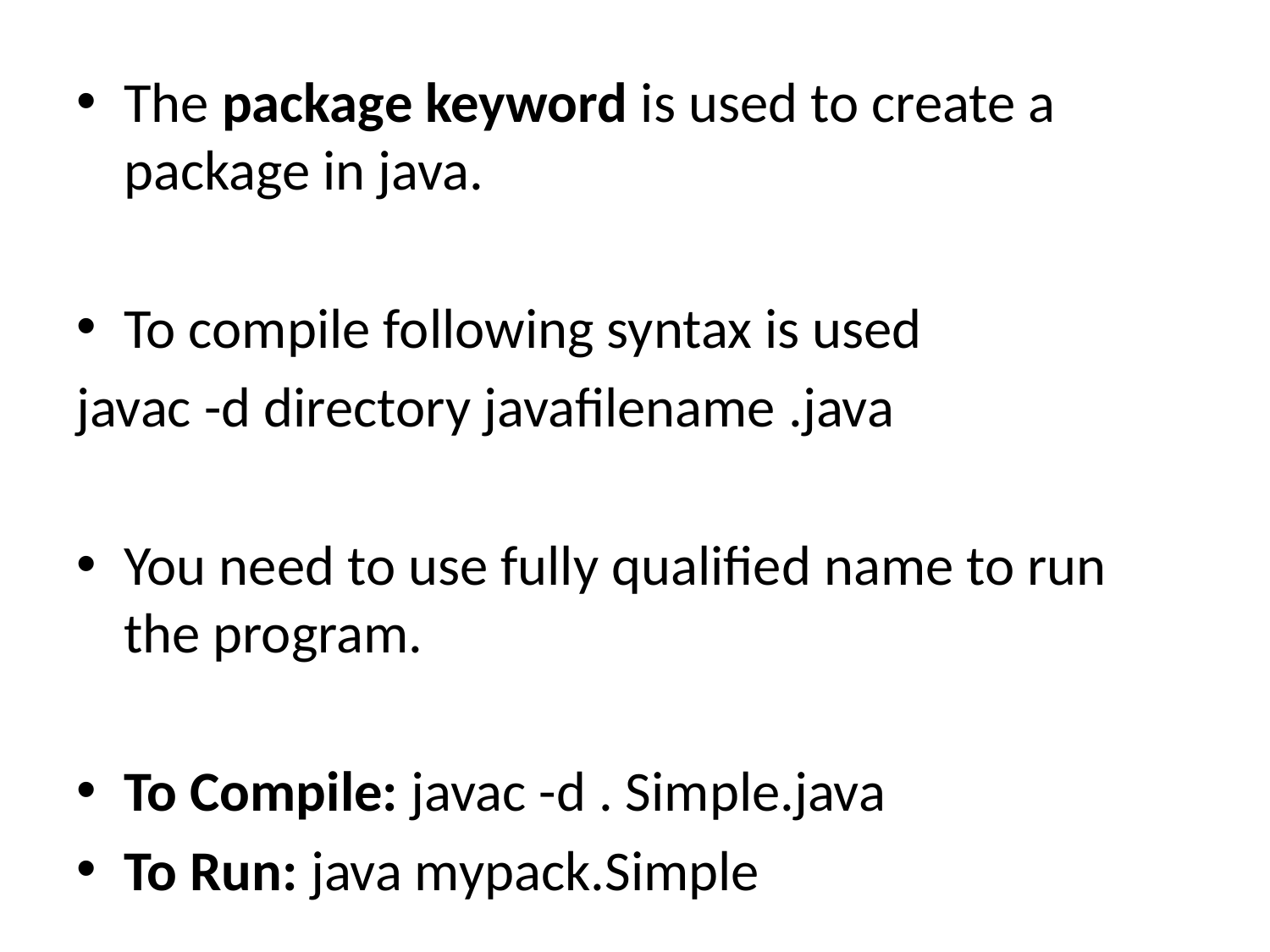

The package keyword is used to create a package in java.

To compile following syntax is used
javac -d directory javafilename .java

You need to use fully qualified name to run the program.

To Compile: javac -d . Simple.java
To Run: java mypack.Simple